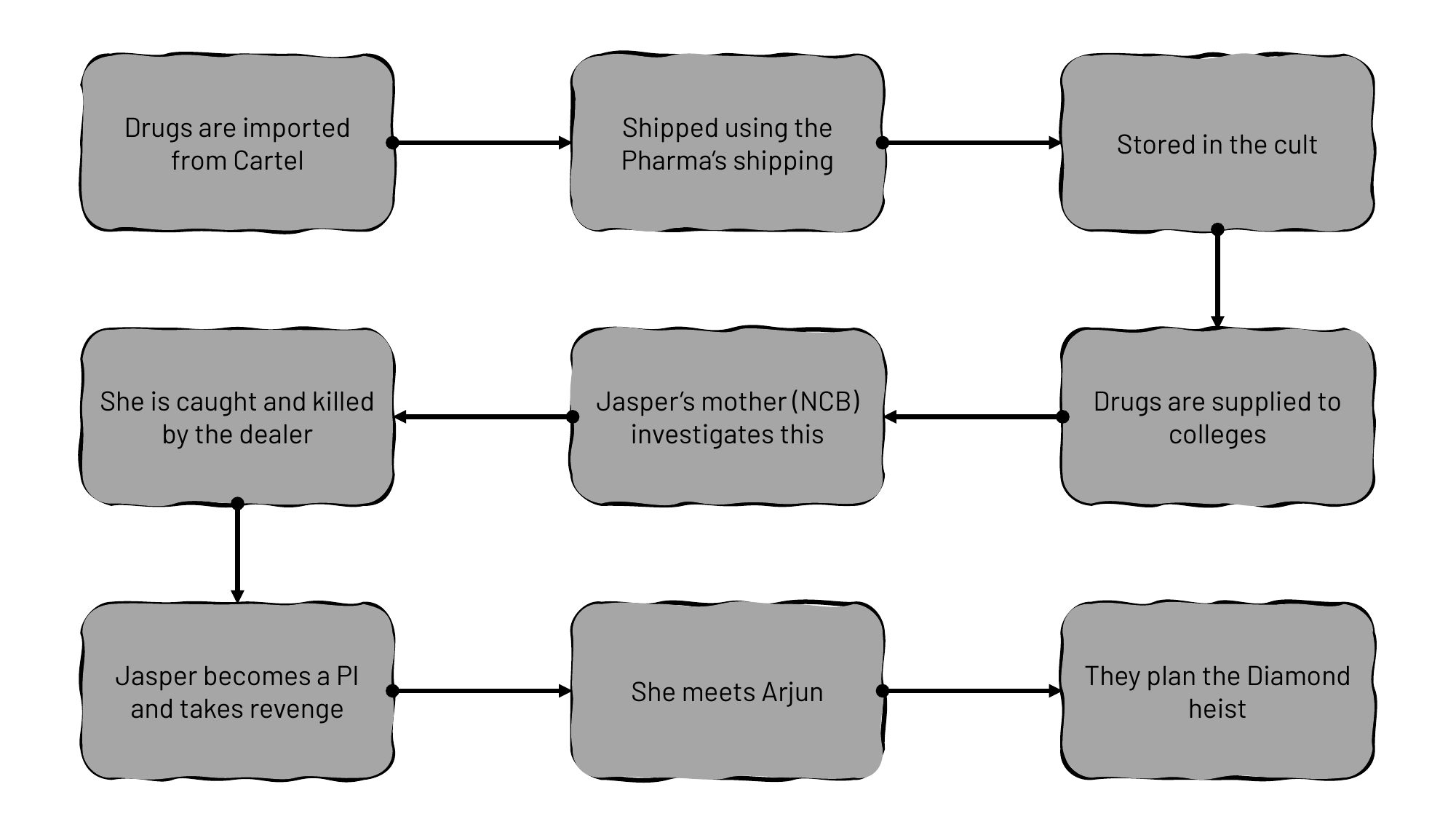

Drugs are imported from Cartel
Shipped using the Pharma’s shipping
Stored in the cult
She is caught and killed by the dealer
Jasper’s mother (NCB) investigates this
Drugs are supplied to colleges
Jasper becomes a PI and takes revenge
She meets Arjun
They plan the Diamond heist